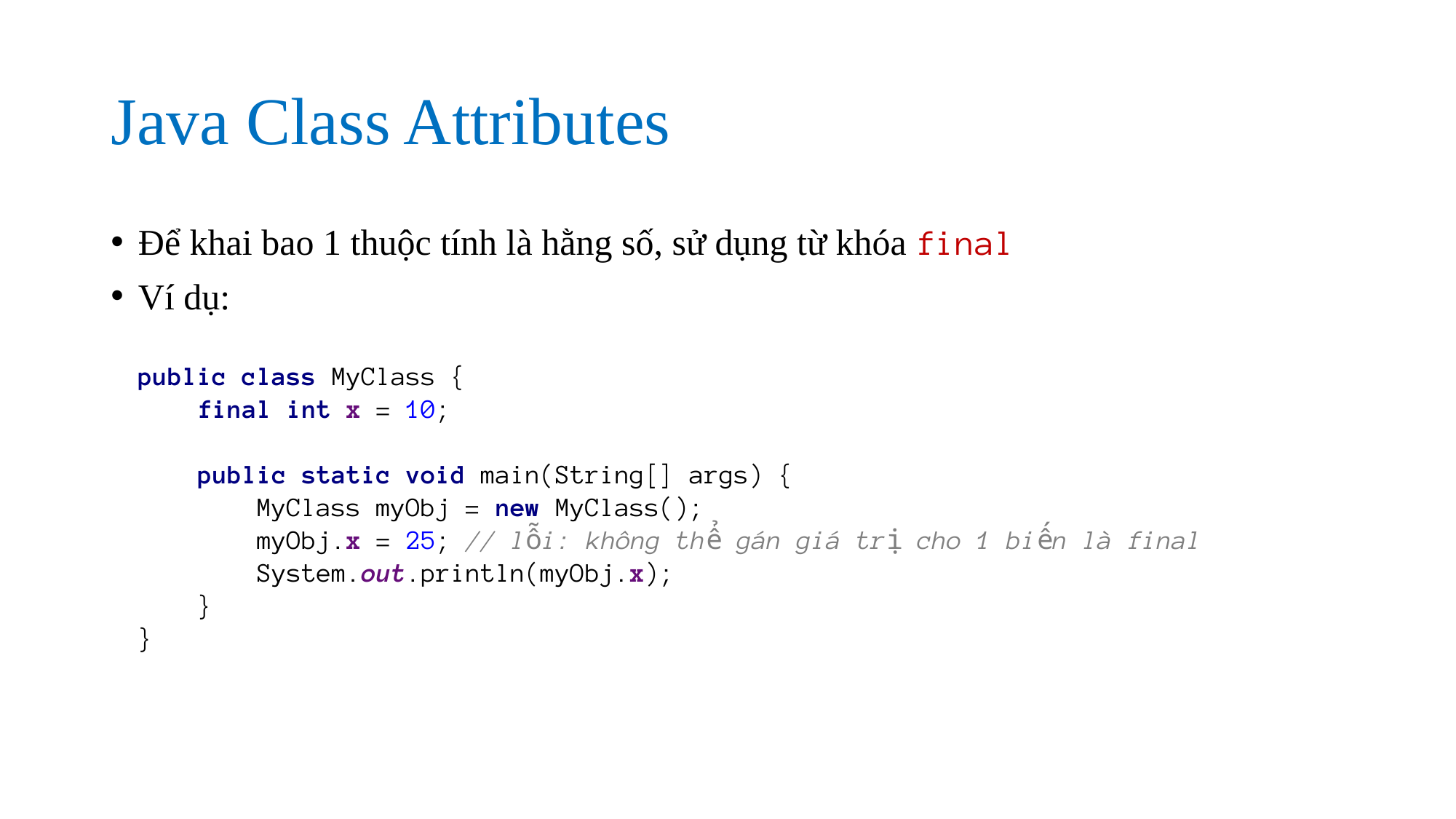

# Java Class Attributes
Để khai bao 1 thuộc tính là hằng số, sử dụng từ khóa final
Ví dụ:
public class MyClass {
    final int x = 10;
    public static void main(String[] args) {
        MyClass myObj = new MyClass();
        myObj.x = 25; // lỗi: không thể gán giá trị cho 1 biến là final
        System.out.println(myObj.x);
    }
}